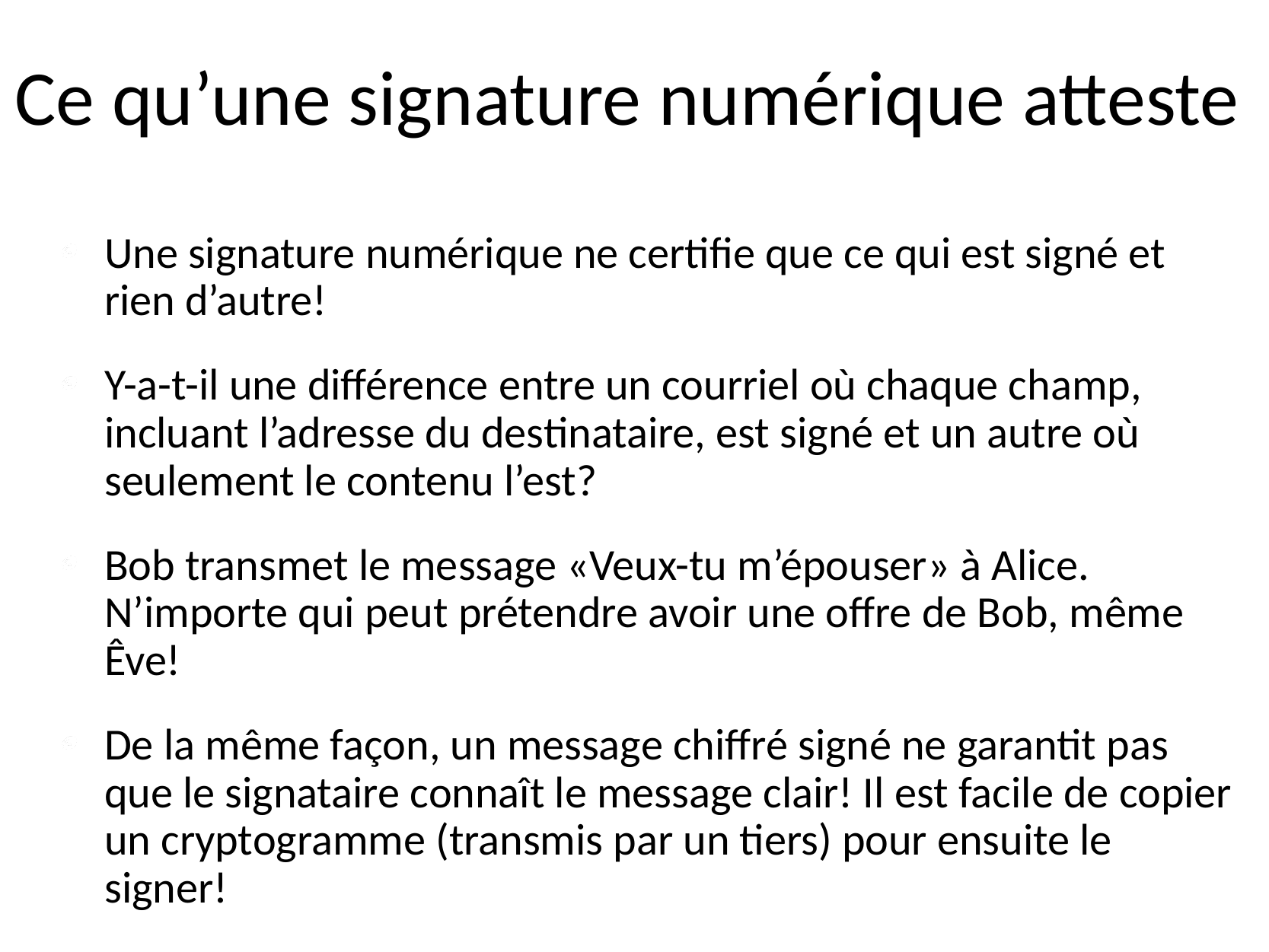

# Ce qu’une signature numérique atteste
Une signature numérique ne certifie que ce qui est signé et rien d’autre!
Y-a-t-il une différence entre un courriel où chaque champ, incluant l’adresse du destinataire, est signé et un autre où seulement le contenu l’est?
Bob transmet le message «Veux-tu m’épouser» à Alice. N’importe qui peut prétendre avoir une offre de Bob, même Êve!
De la même façon, un message chiffré signé ne garantit pas que le signataire connaît le message clair! Il est facile de copier un cryptogramme (transmis par un tiers) pour ensuite le signer!